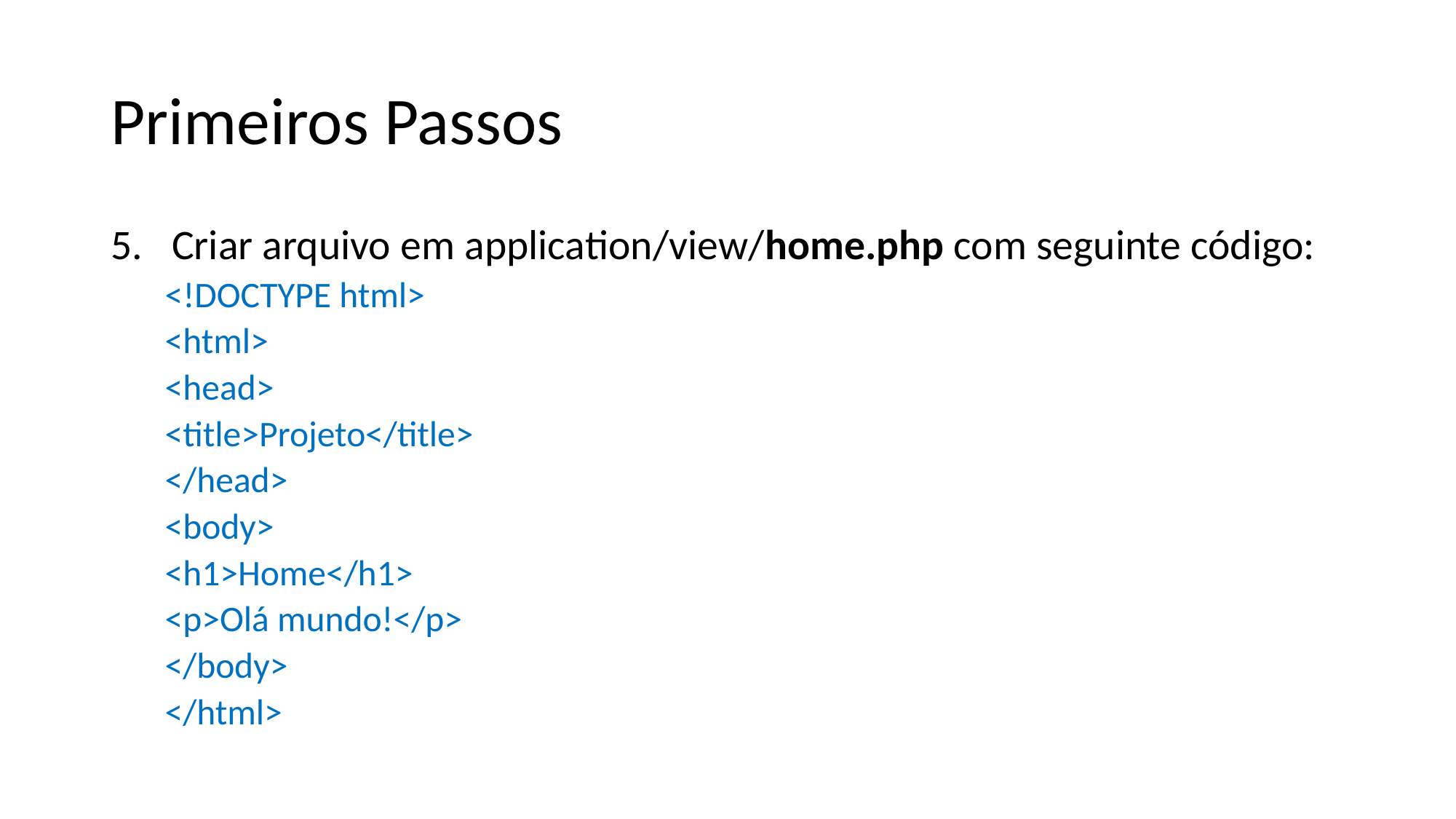

# Primeiros Passos
Criar arquivo em application/view/home.php com seguinte código:
<!DOCTYPE html>
<html>
	<head>
		<title>Projeto</title>
	</head>
	<body>
		<h1>Home</h1>
		<p>Olá mundo!</p>
	</body>
</html>